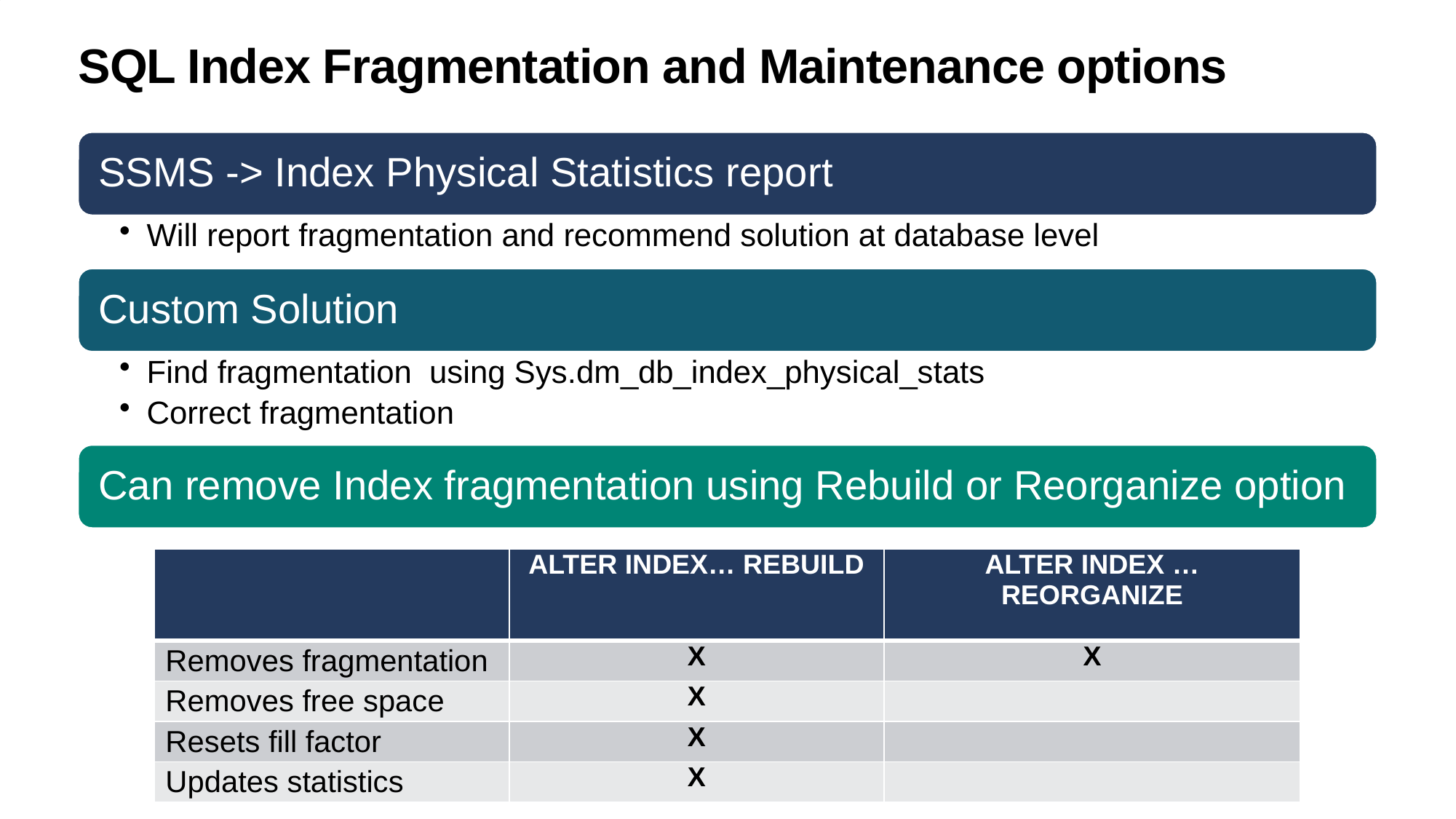

# SQL Index Fragmentation and Maintenance options
SSMS -> Index Physical Statistics report
Will report fragmentation and recommend solution at database level
Custom Solution
Find fragmentation  using Sys.dm_db_index_physical_stats
Correct fragmentation
Can remove Index fragmentation using Rebuild or Reorganize option
|  | ALTER INDEX… REBUILD | ALTER INDEX … REORGANIZE |
| --- | --- | --- |
| Removes fragmentation | X | X |
| Removes free space | X |  |
| Resets fill factor | X |  |
| Updates statistics | X |  |